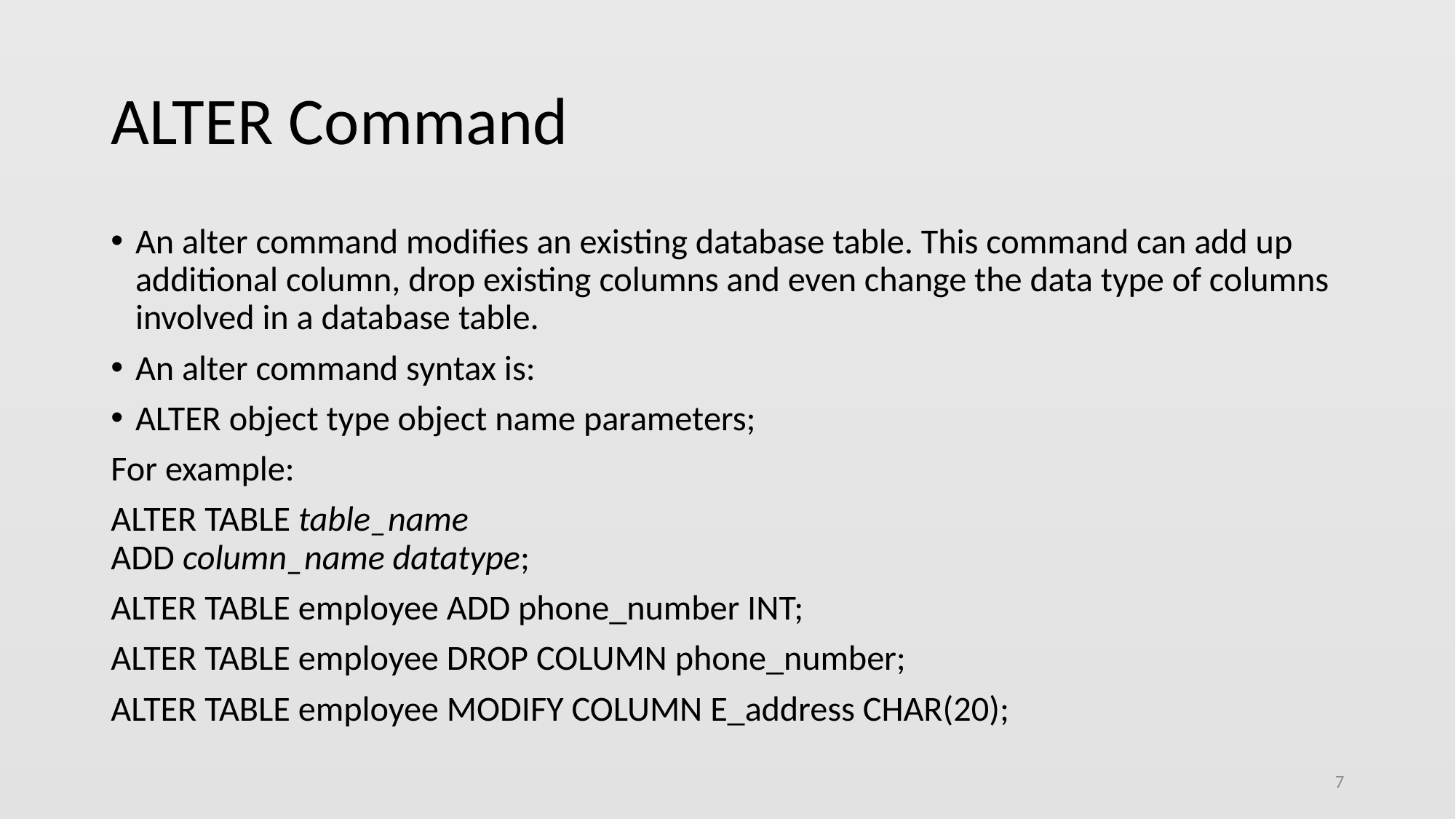

# ALTER Command
An alter command modifies an existing database table. This command can add up additional column, drop existing columns and even change the data type of columns involved in a database table.
An alter command syntax is:
ALTER object type object name parameters;
For example:
ALTER TABLE table_name
ADD column_name datatype;
ALTER TABLE employee ADD phone_number INT;
ALTER TABLE employee DROP COLUMN phone_number;
ALTER TABLE employee MODIFY COLUMN E_address CHAR(20);
7